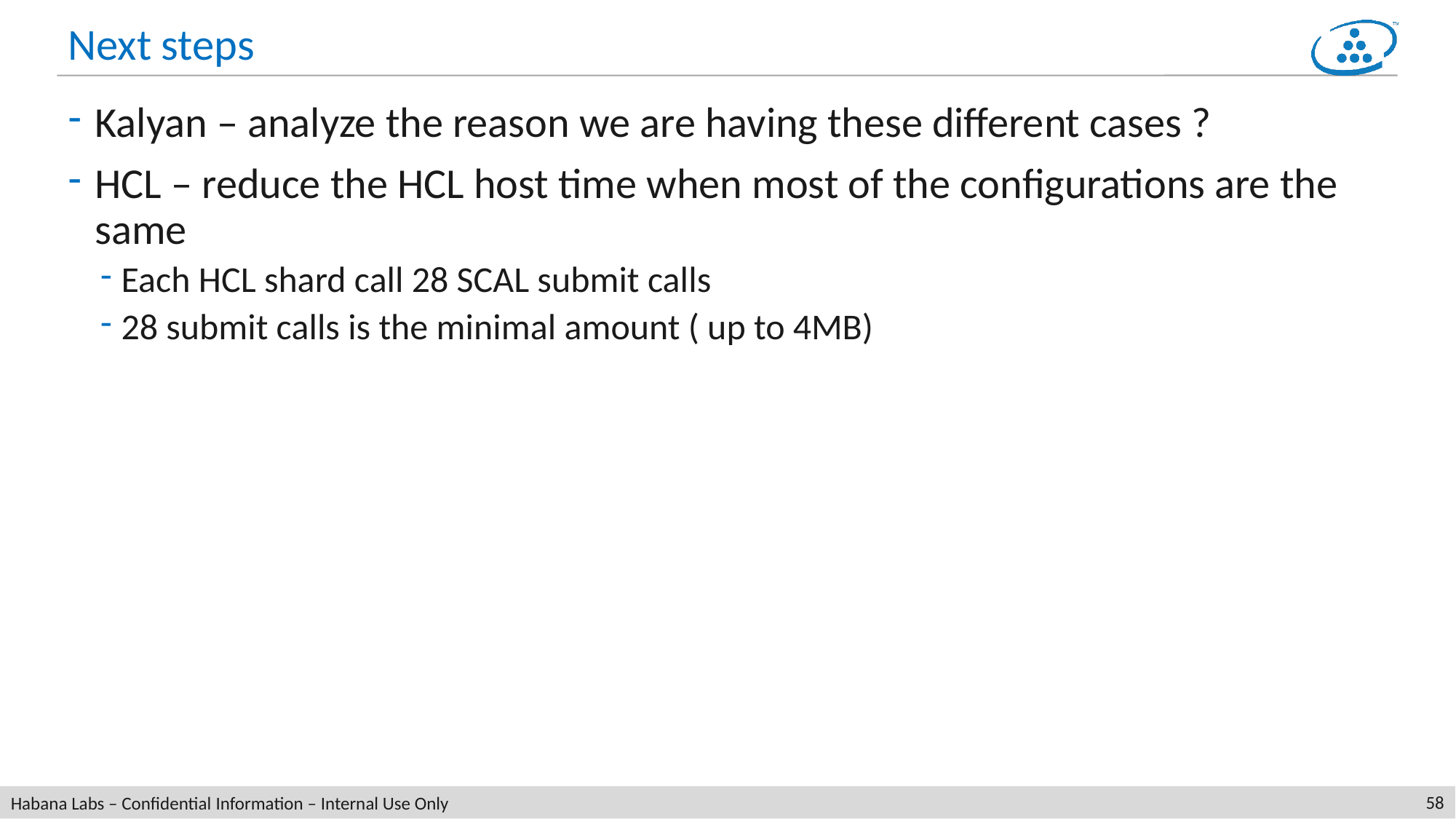

# Next steps
Kalyan – analyze the reason we are having these different cases ?
HCL – reduce the HCL host time when most of the configurations are the same
Each HCL shard call 28 SCAL submit calls
28 submit calls is the minimal amount ( up to 4MB)